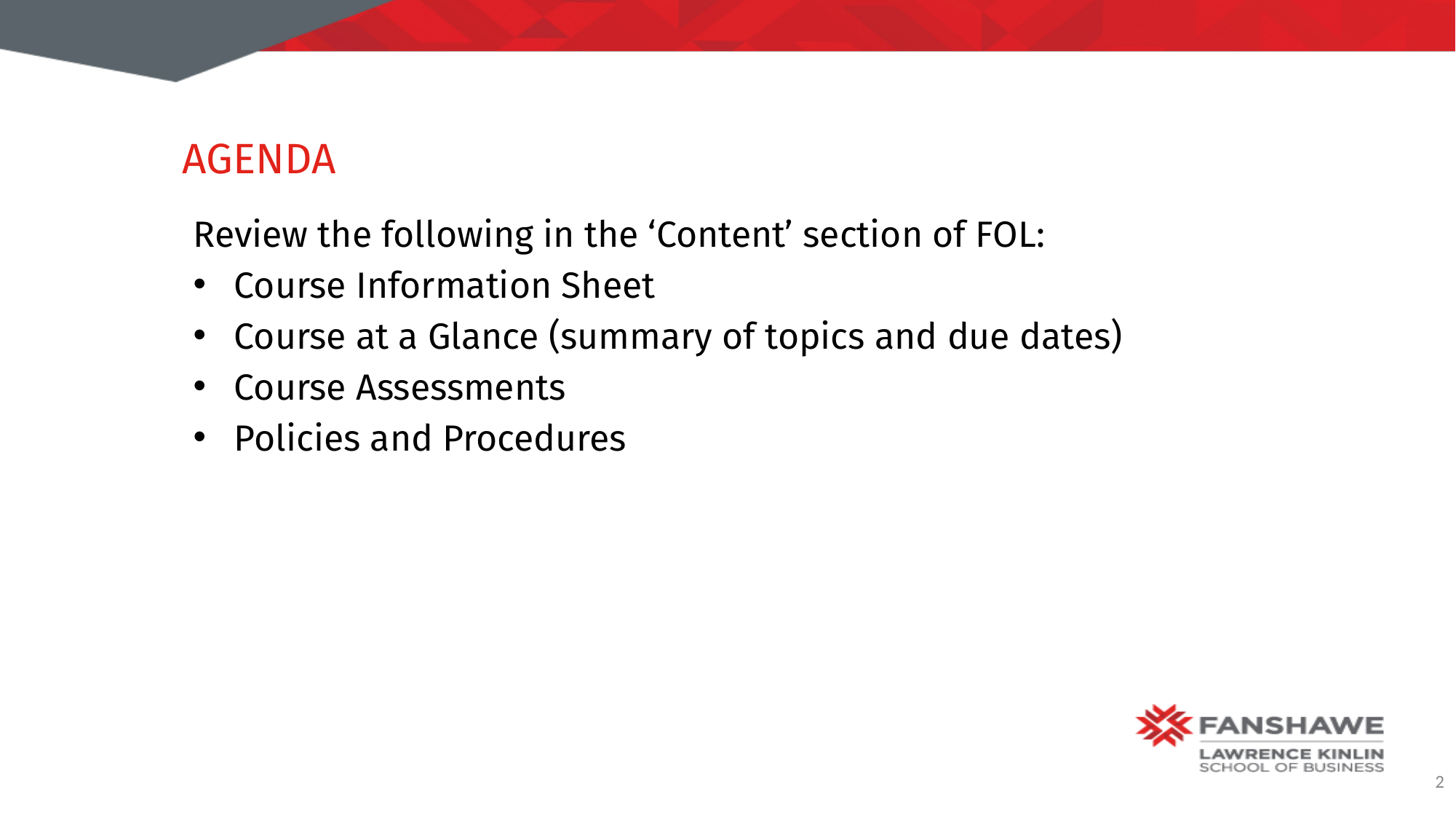

# Agenda
Review the following in the ‘Content’ section of FOL:
Course Information Sheet
Course at a Glance (summary of topics and due dates)
Course Assessments
Policies and Procedures
2